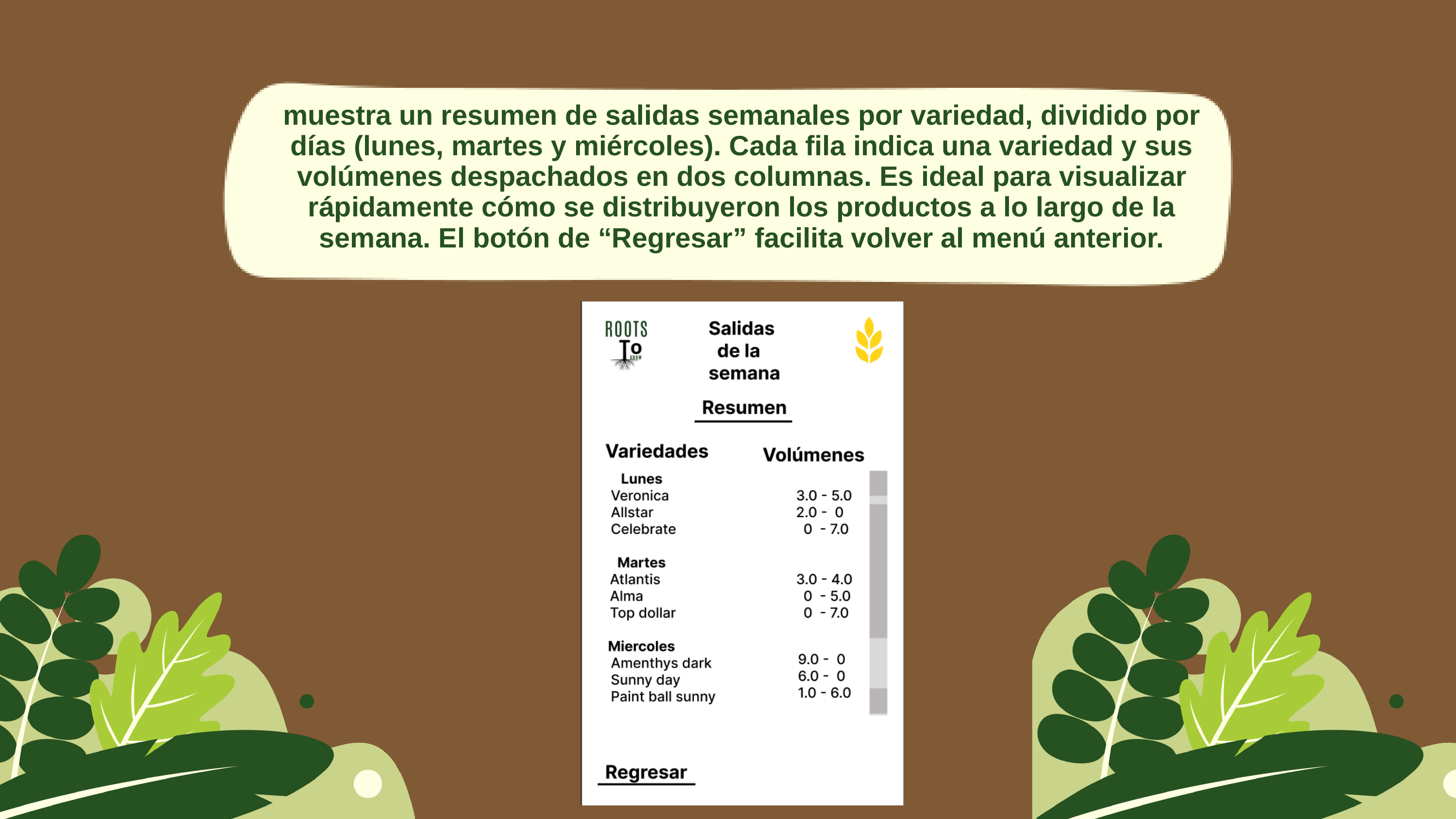

muestra un resumen de salidas semanales por variedad, dividido por días (lunes, martes y miércoles). Cada fila indica una variedad y sus volúmenes despachados en dos columnas. Es ideal para visualizar rápidamente cómo se distribuyeron los productos a lo largo de la semana. El botón de “Regresar” facilita volver al menú anterior.